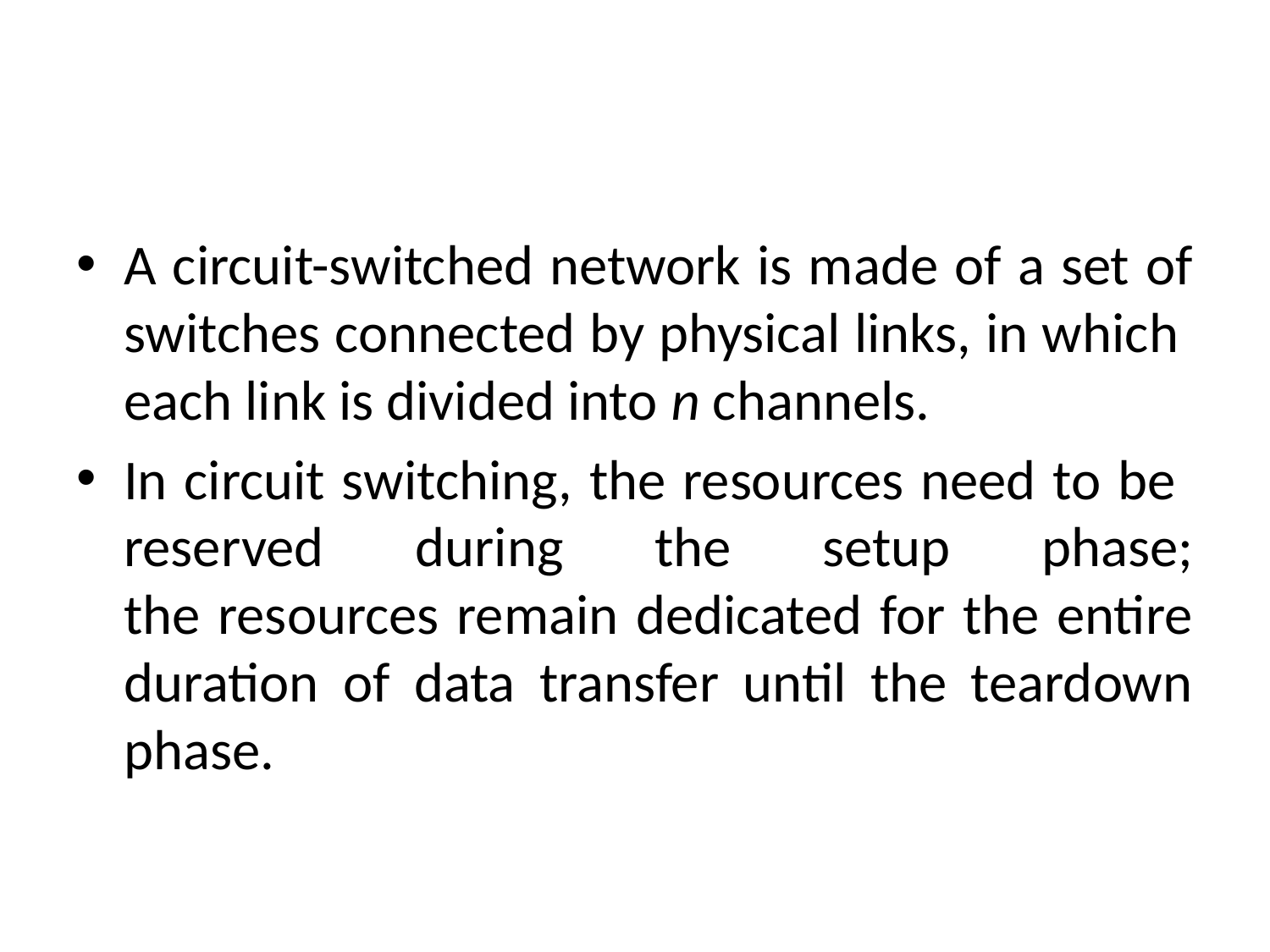

#
A circuit-switched network is made of a set of switches connected by physical links, in which  each link is divided into n channels.
In circuit switching, the resources need to be  reserved during the setup phase;
the resources remain dedicated for the entire duration of data transfer until the teardown phase.